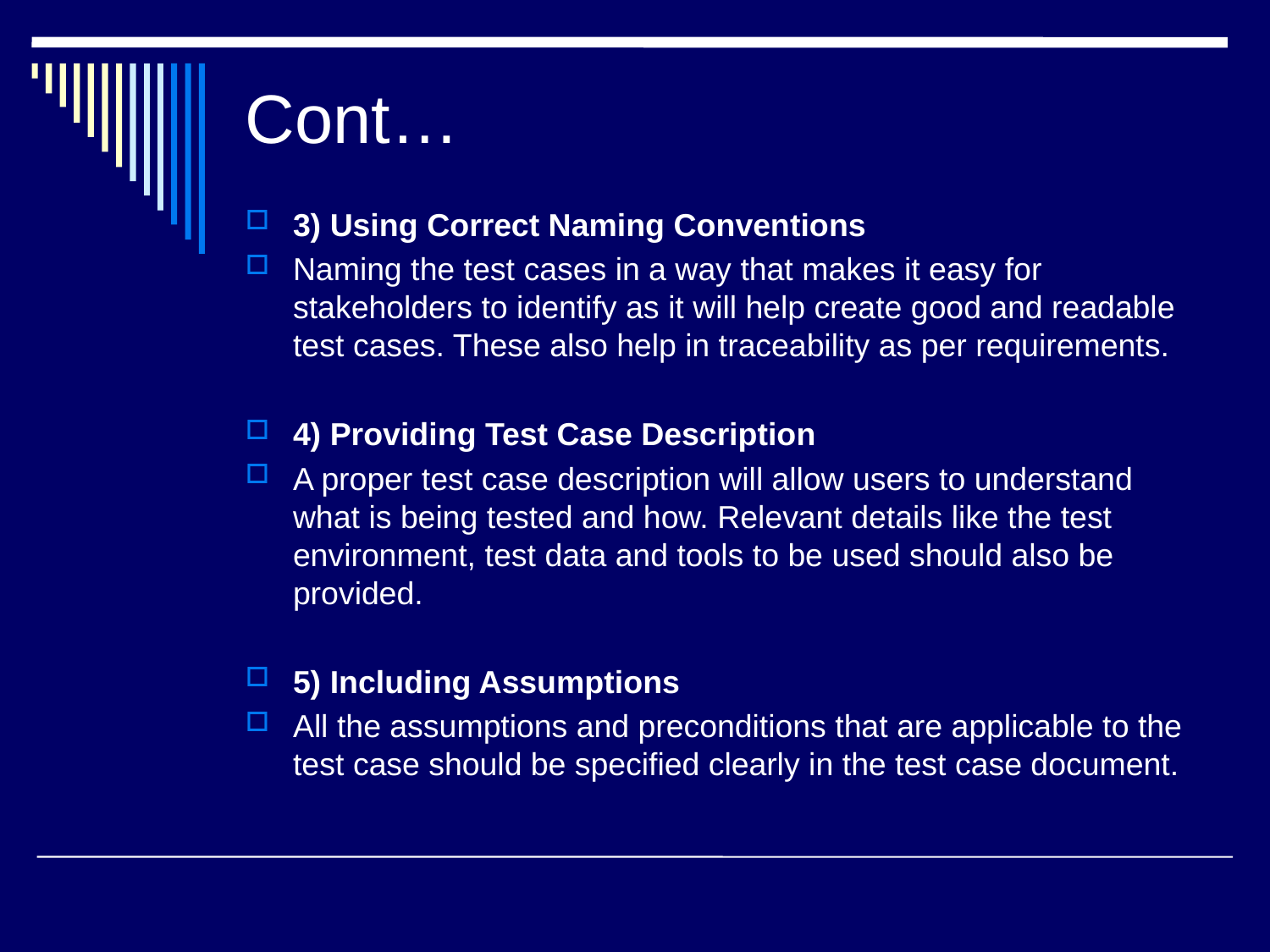

# Cont…
3) Using Correct Naming Conventions
Naming the test cases in a way that makes it easy for stakeholders to identify as it will help create good and readable test cases. These also help in traceability as per requirements.

4) Providing Test Case Description
A proper test case description will allow users to understand what is being tested and how. Relevant details like the test environment, test data and tools to be used should also be provided.

5) Including Assumptions
All the assumptions and preconditions that are applicable to the test case should be specified clearly in the test case document.